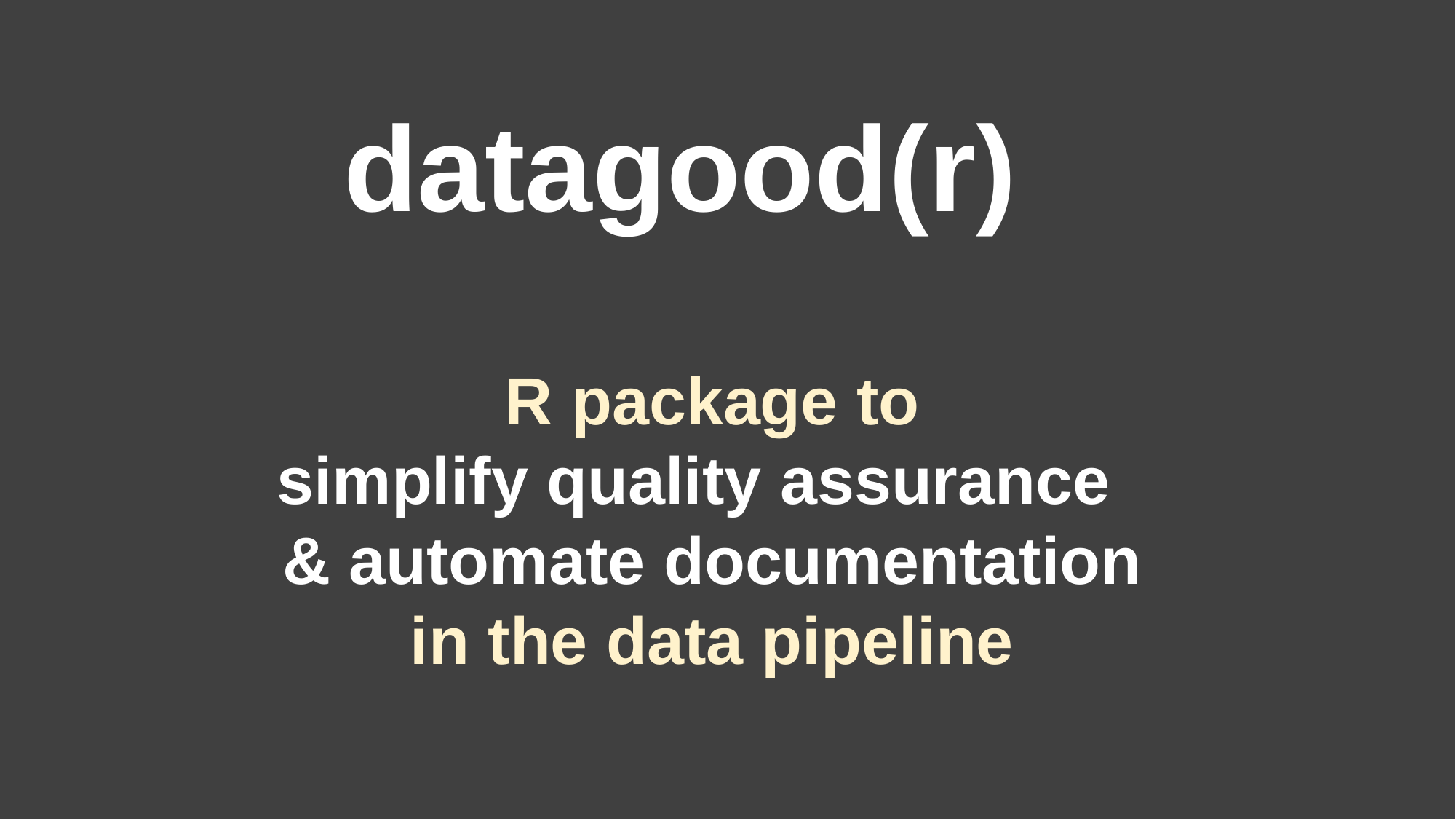

datagood(r)
R package to
simplify quality assurance
& automate documentation
in the data pipeline